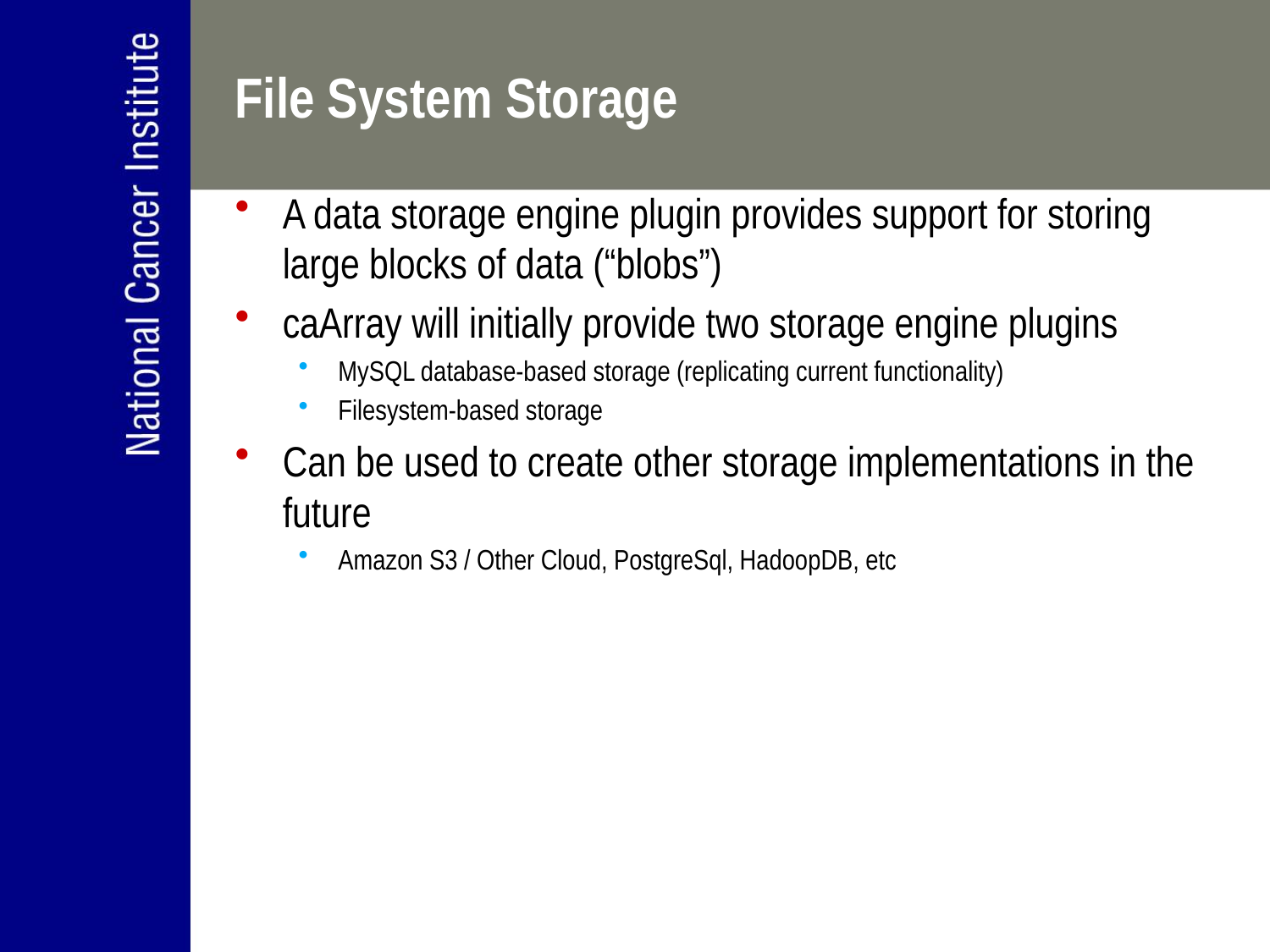

File System Storage
A data storage engine plugin provides support for storing large blocks of data (“blobs”)
caArray will initially provide two storage engine plugins
MySQL database-based storage (replicating current functionality)
Filesystem-based storage
Can be used to create other storage implementations in the future
Amazon S3 / Other Cloud, PostgreSql, HadoopDB, etc